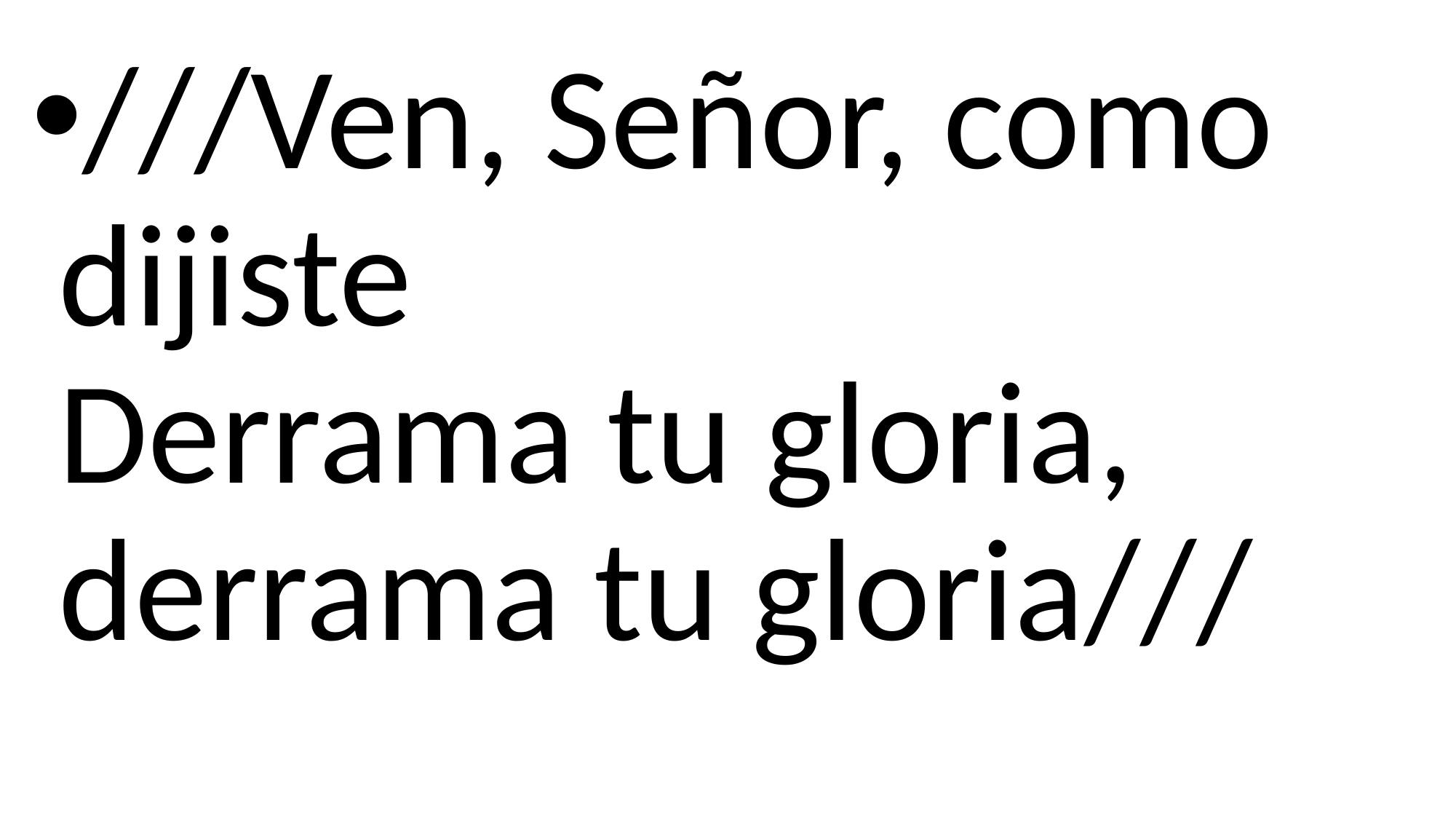

///Ven, Señor, como dijiste
Derrama tu gloria, derrama tu gloria///